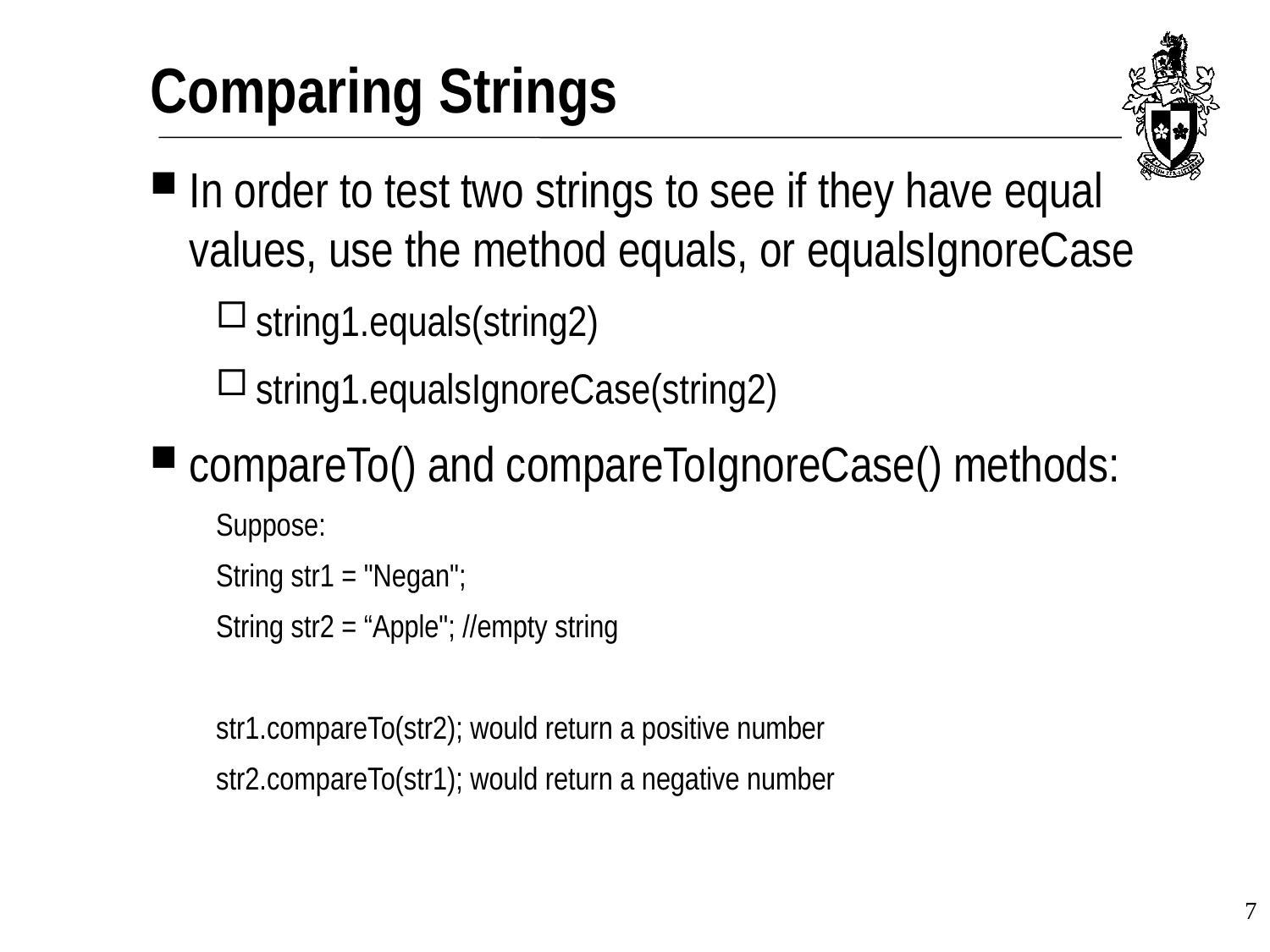

# Comparing Strings
In order to test two strings to see if they have equal values, use the method equals, or equalsIgnoreCase
string1.equals(string2)
string1.equalsIgnoreCase(string2)
compareTo() and compareToIgnoreCase() methods:
Suppose:
String str1 = "Negan";
String str2 = “Apple"; //empty string

str1.compareTo(str2); would return a positive number
str2.compareTo(str1); would return a negative number
7